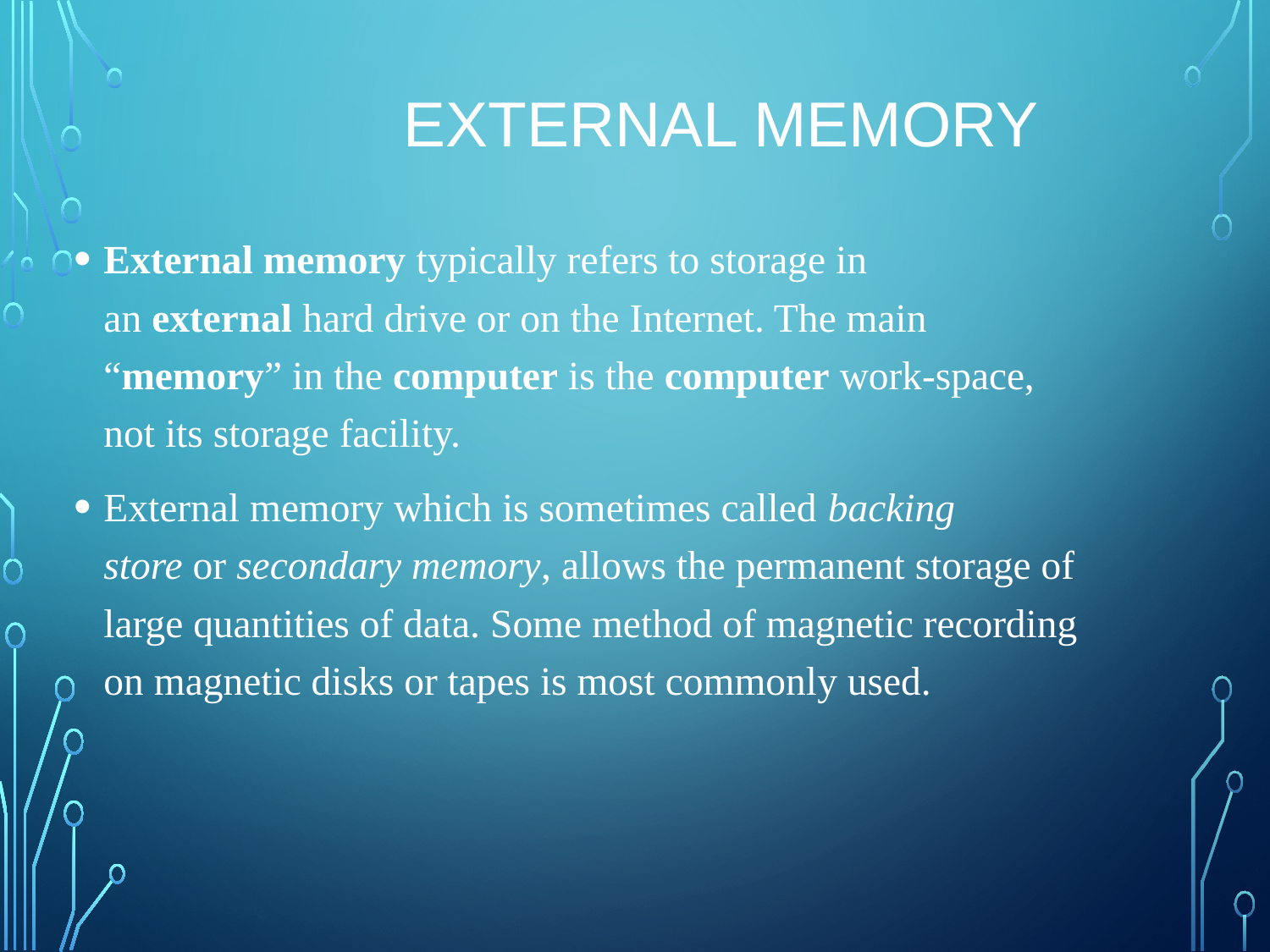

# External Memory
External memory typically refers to storage in an external hard drive or on the Internet. The main “memory” in the computer is the computer work-space, not its storage facility.
External memory which is sometimes called backing store or secondary memory, allows the permanent storage of large quantities of data. Some method of magnetic recording on magnetic disks or tapes is most commonly used.